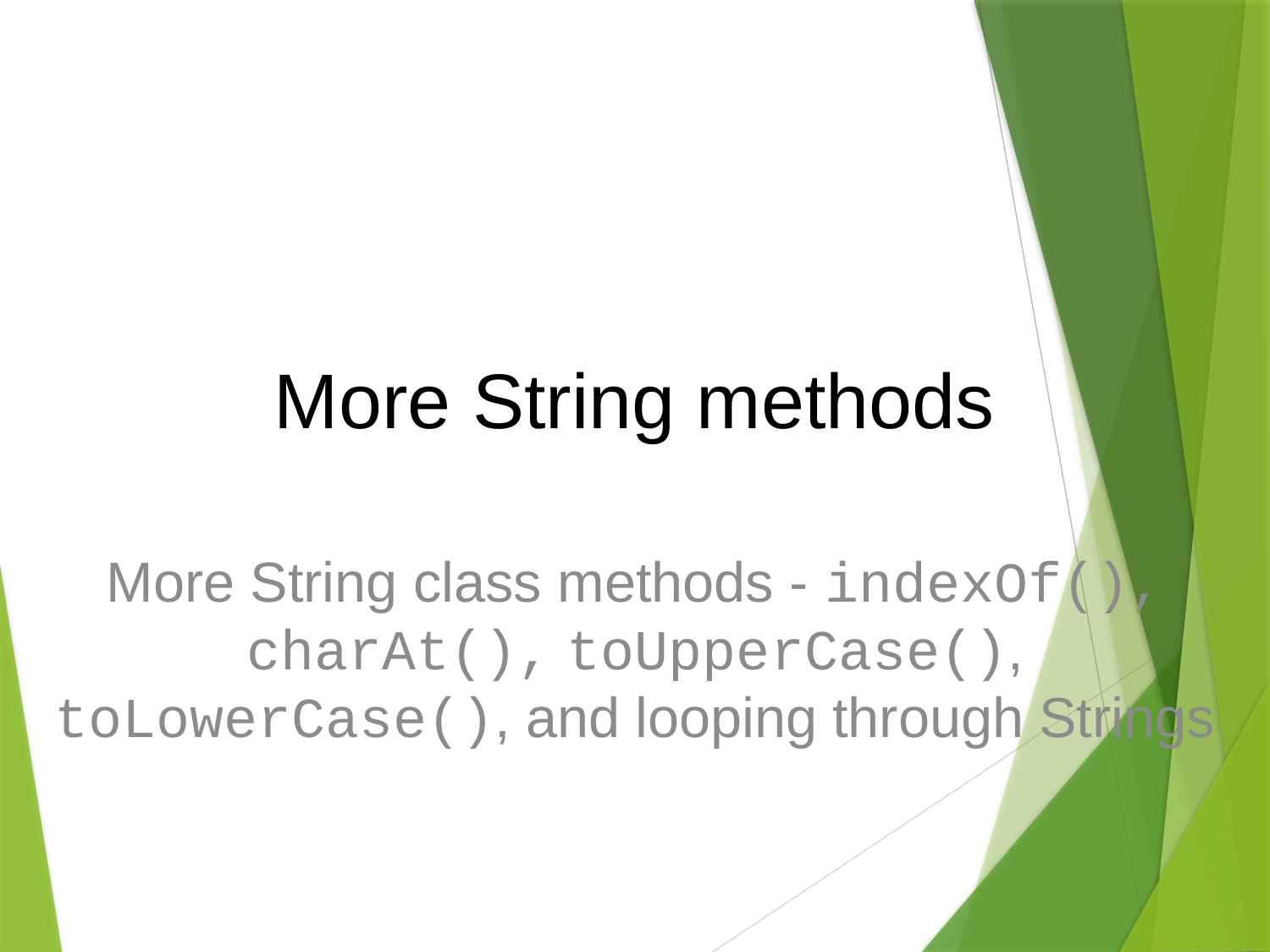

More String methods
More String class methods - indexOf(), charAt(), toUpperCase(), toLowerCase(), and looping through Strings